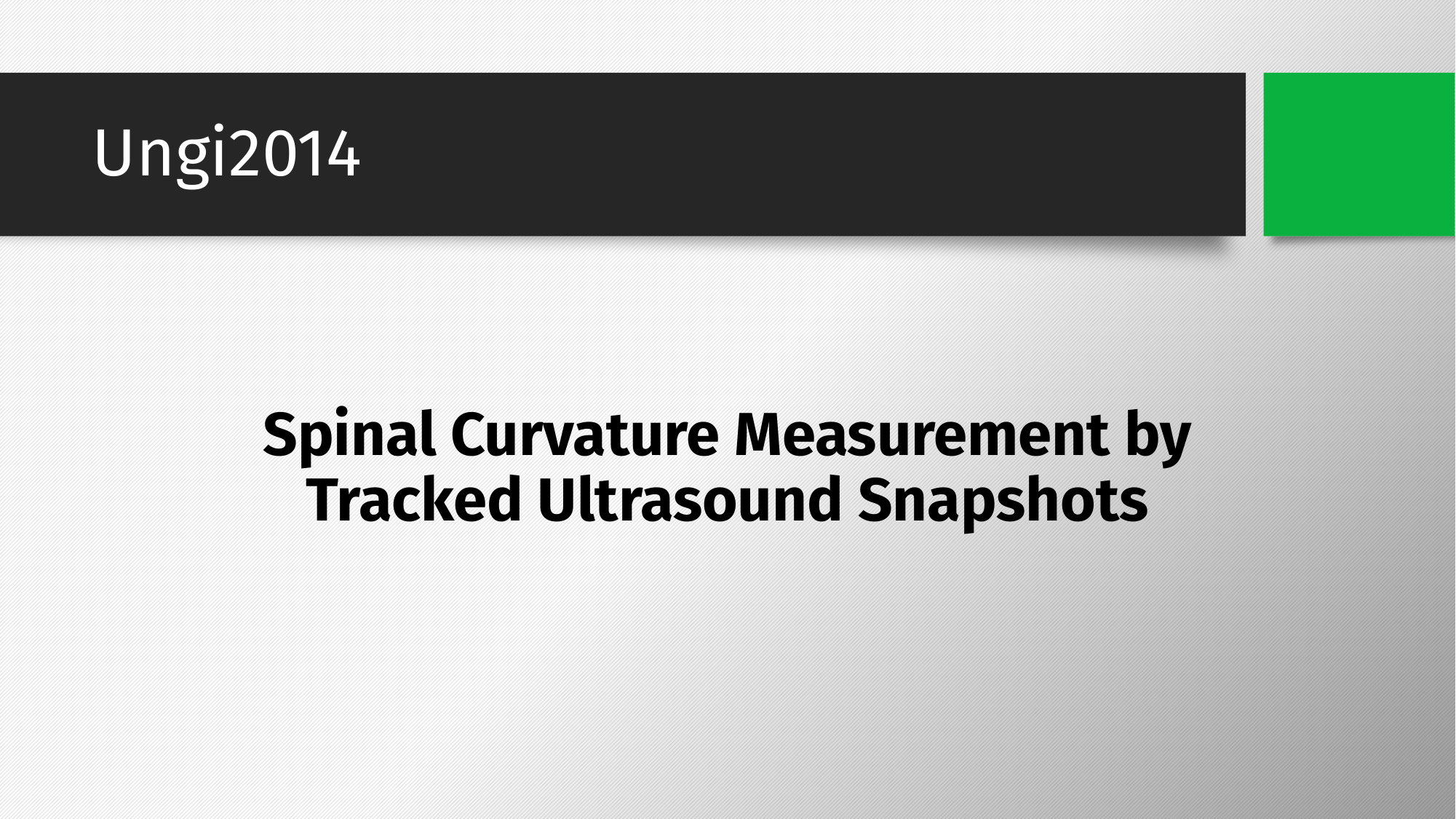

# Ungi2014
Spinal Curvature Measurement by Tracked Ultrasound Snapshots